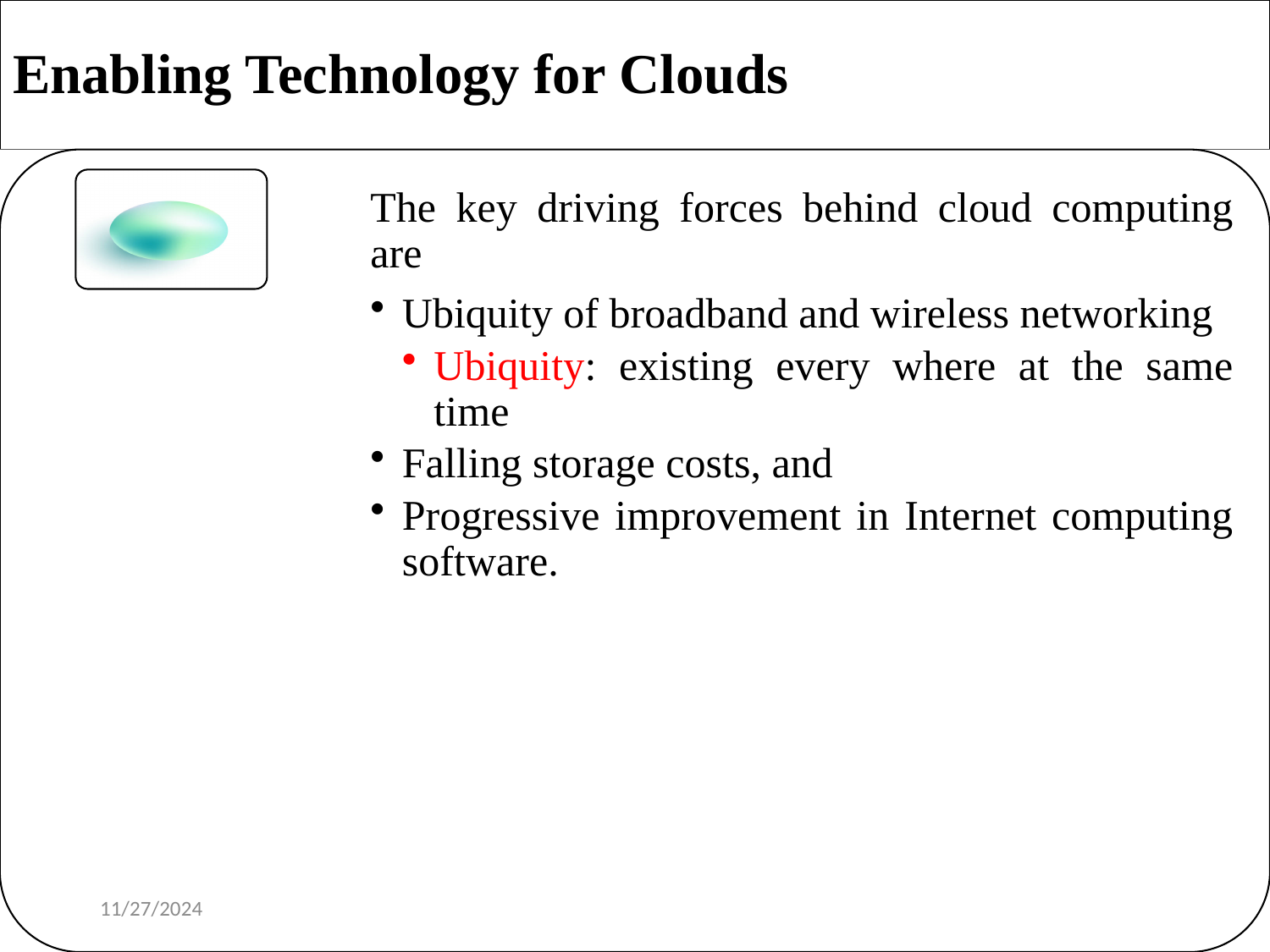

# Enabling Technology for Clouds
The key driving forces behind cloud computing are
Ubiquity of broadband and wireless networking
Ubiquity: existing every where at the same time
Falling storage costs, and
Progressive improvement in Internet computing software.
11/27/2024
6